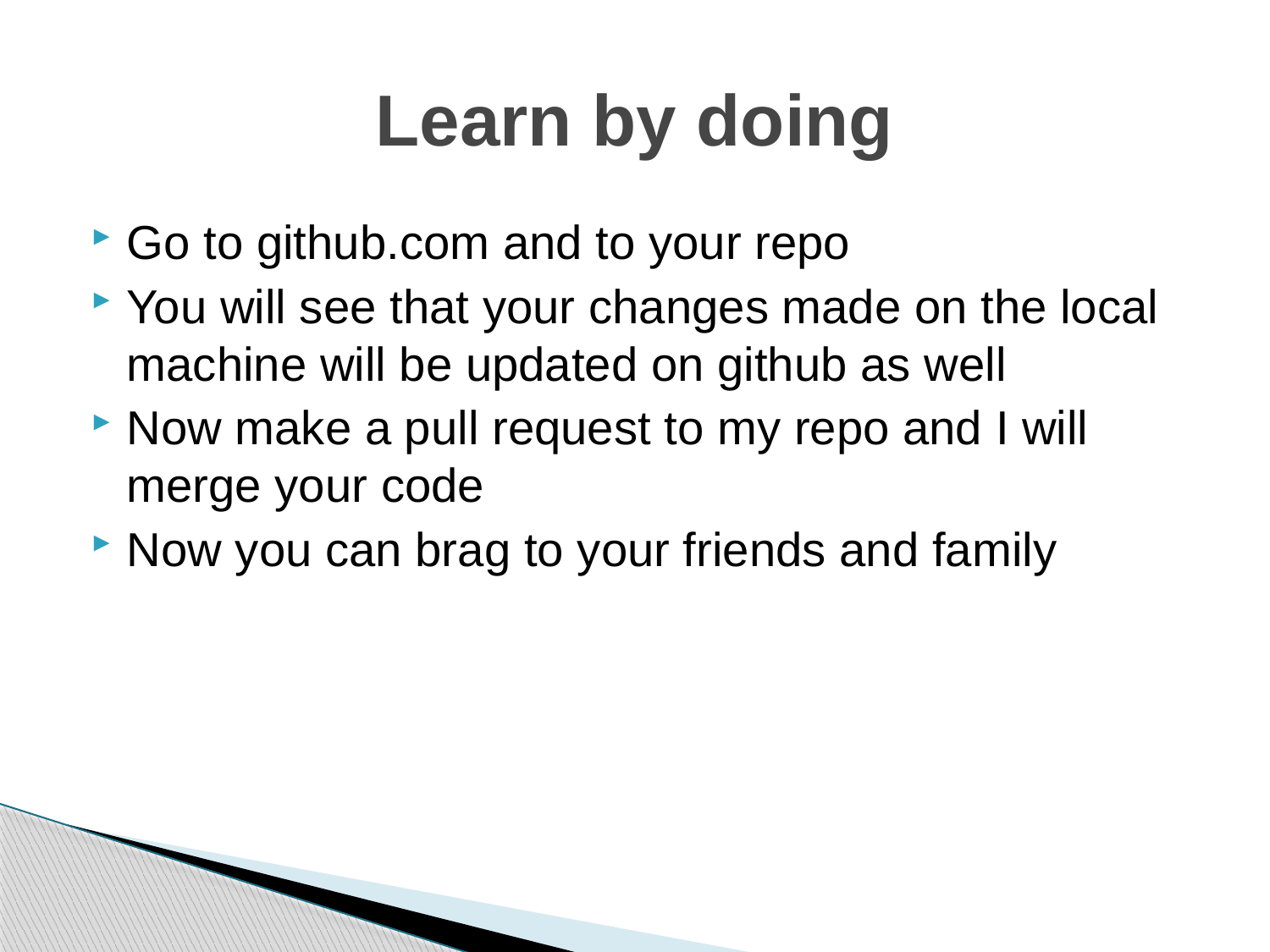

# Learn by doing
Go to github.com and to your repo
You will see that your changes made on the local machine will be updated on github as well
Now make a pull request to my repo and I will merge your code
Now you can brag to your friends and family